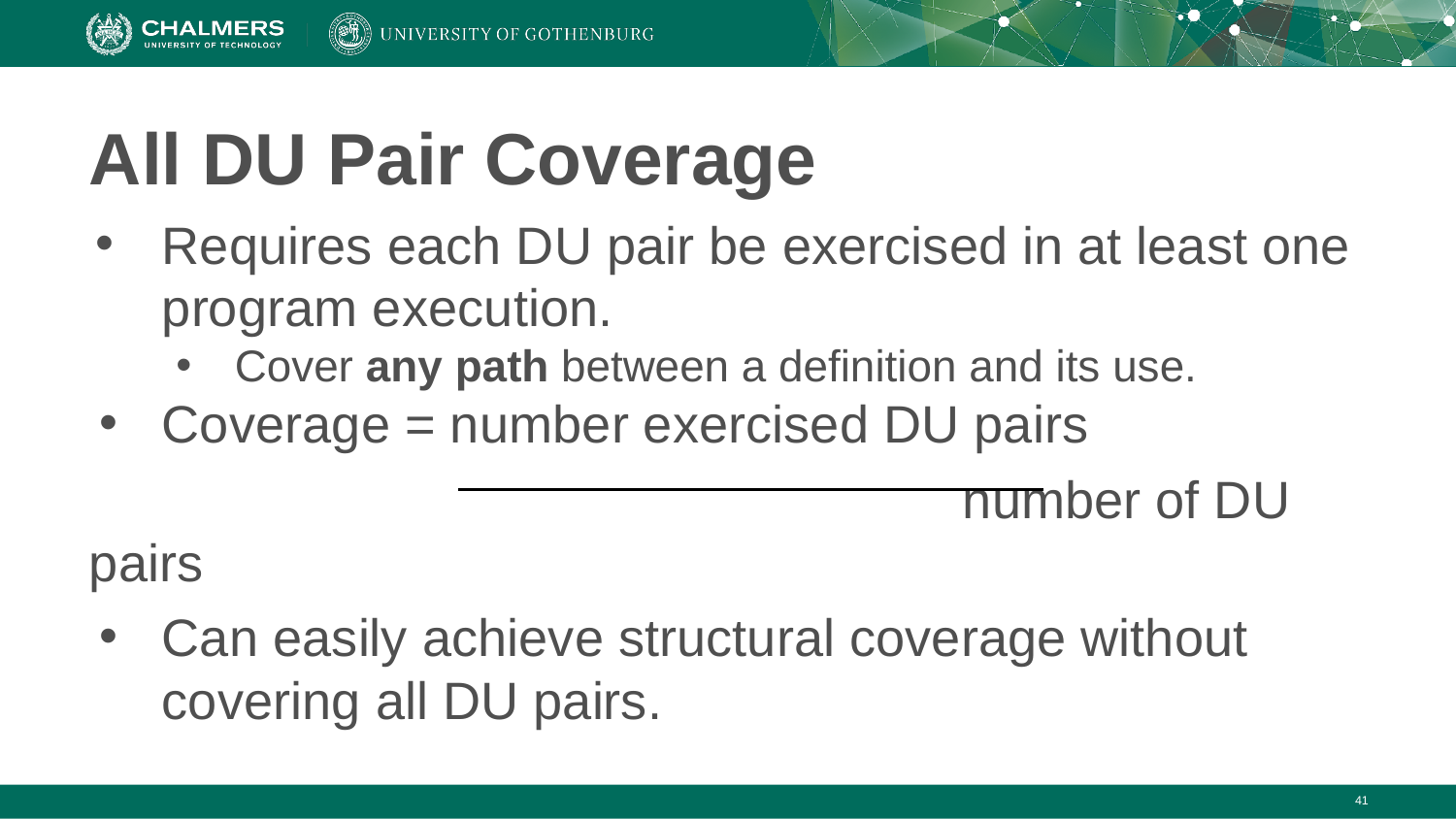

# All DU Pair Coverage
Requires each DU pair be exercised in at least one program execution.
Cover any path between a definition and its use.
Coverage = number exercised DU pairs
						number of DU pairs
Can easily achieve structural coverage without covering all DU pairs.
41